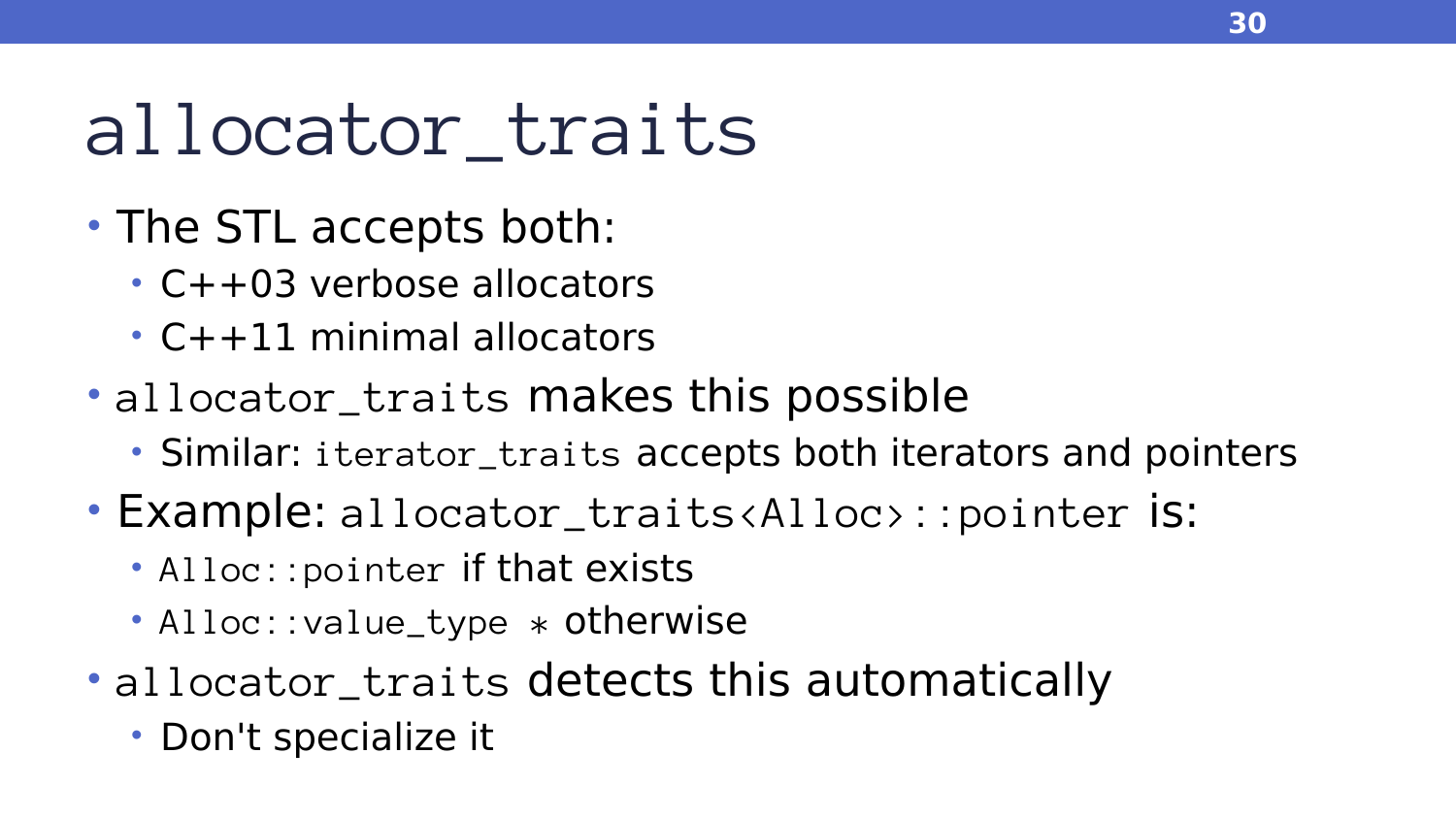

30
# allocator_traits
The STL accepts both:
C++03 verbose allocators
C++11 minimal allocators
allocator_traits makes this possible
Similar: iterator_traits accepts both iterators and pointers
Example: allocator_traits<Alloc>::pointer is:
Alloc::pointer if that exists
Alloc::value_type * otherwise
allocator_traits detects this automatically
Don't specialize it